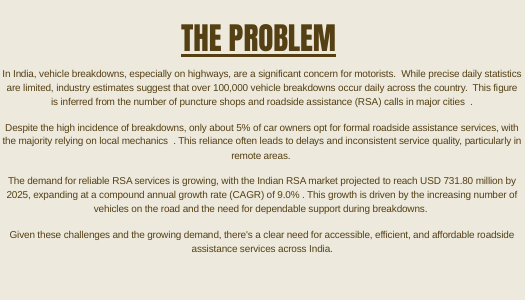

THE PROBLEM
In India, vehicle breakdowns, especially on highways, are a significant concern for motorists.  While precise daily statistics are limited, industry estimates suggest that over 100,000 vehicle breakdowns occur daily across the country.  This figure is inferred from the number of puncture shops and roadside assistance (RSA) calls in major cities  .

Despite the high incidence of breakdowns, only about 5% of car owners opt for formal roadside assistance services, with the majority relying on local mechanics  . This reliance often leads to delays and inconsistent service quality, particularly in remote areas.

The demand for reliable RSA services is growing, with the Indian RSA market projected to reach USD 731.80 million by 2025, expanding at a compound annual growth rate (CAGR) of 9.0% . This growth is driven by the increasing number of vehicles on the road and the need for dependable support during breakdowns.

Given these challenges and the growing demand, there's a clear need for accessible, efficient, and affordable roadside assistance services across India.